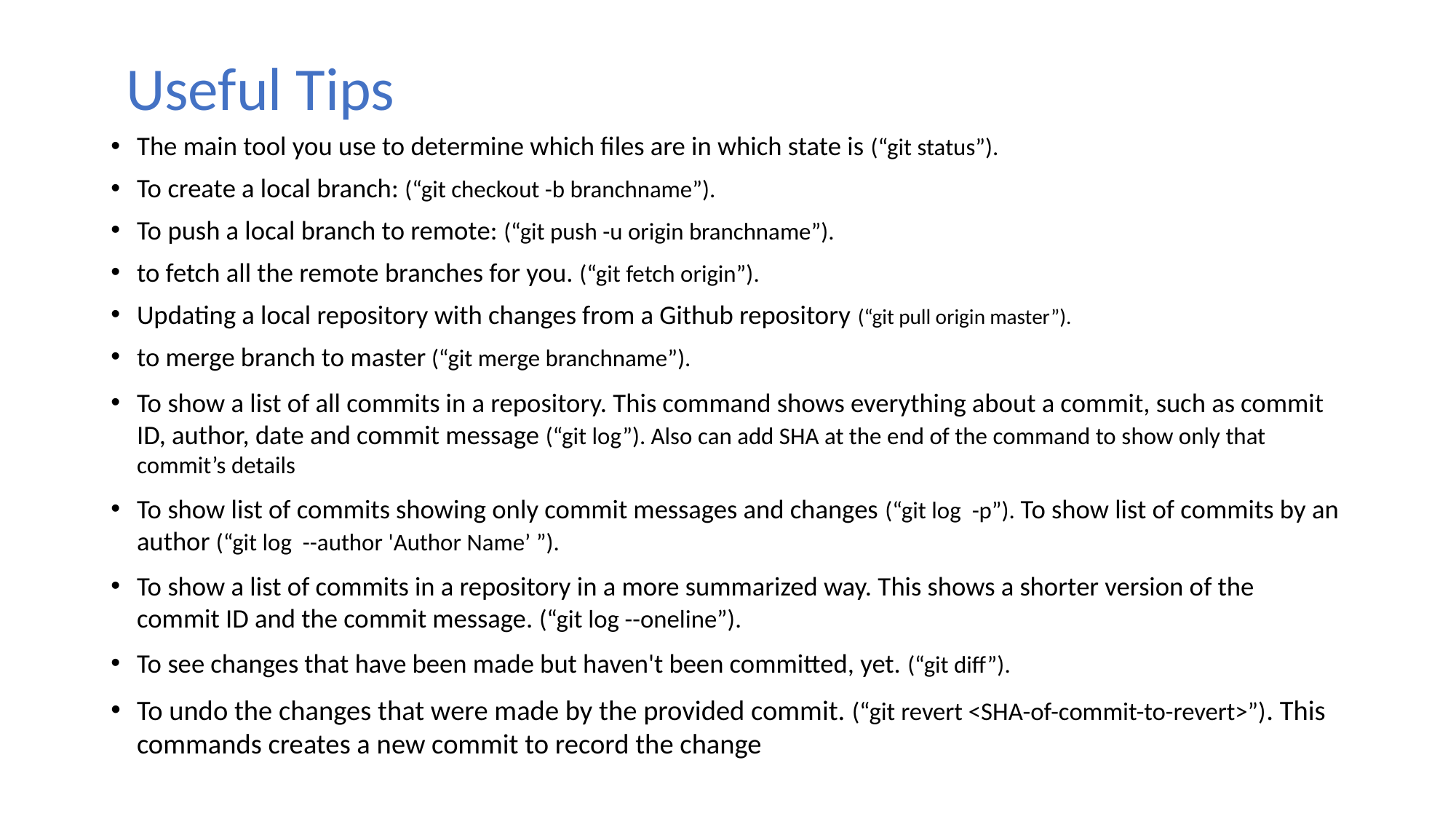

# Useful Tips
The main tool you use to determine which files are in which state is (“git status”).
To create a local branch: (“git checkout -b branchname”).
To push a local branch to remote: (“git push -u origin branchname”).
to fetch all the remote branches for you. (“git fetch origin”).
Updating a local repository with changes from a Github repository (“git pull origin master”).
to merge branch to master (“git merge branchname”).
To show a list of all commits in a repository. This command shows everything about a commit, such as commit ID, author, date and commit message (“git log”). Also can add SHA at the end of the command to show only that commit’s details
To show list of commits showing only commit messages and changes (“git log  -p”). To show list of commits by an author (“git log  --author 'Author Name’ ”).
To show a list of commits in a repository in a more summarized way. This shows a shorter version of the commit ID and the commit message. (“git log --oneline”).
To see changes that have been made but haven't been committed, yet. (“git diff”).
To undo the changes that were made by the provided commit. (“git revert <SHA-of-commit-to-revert>”). This commands creates a new commit to record the change